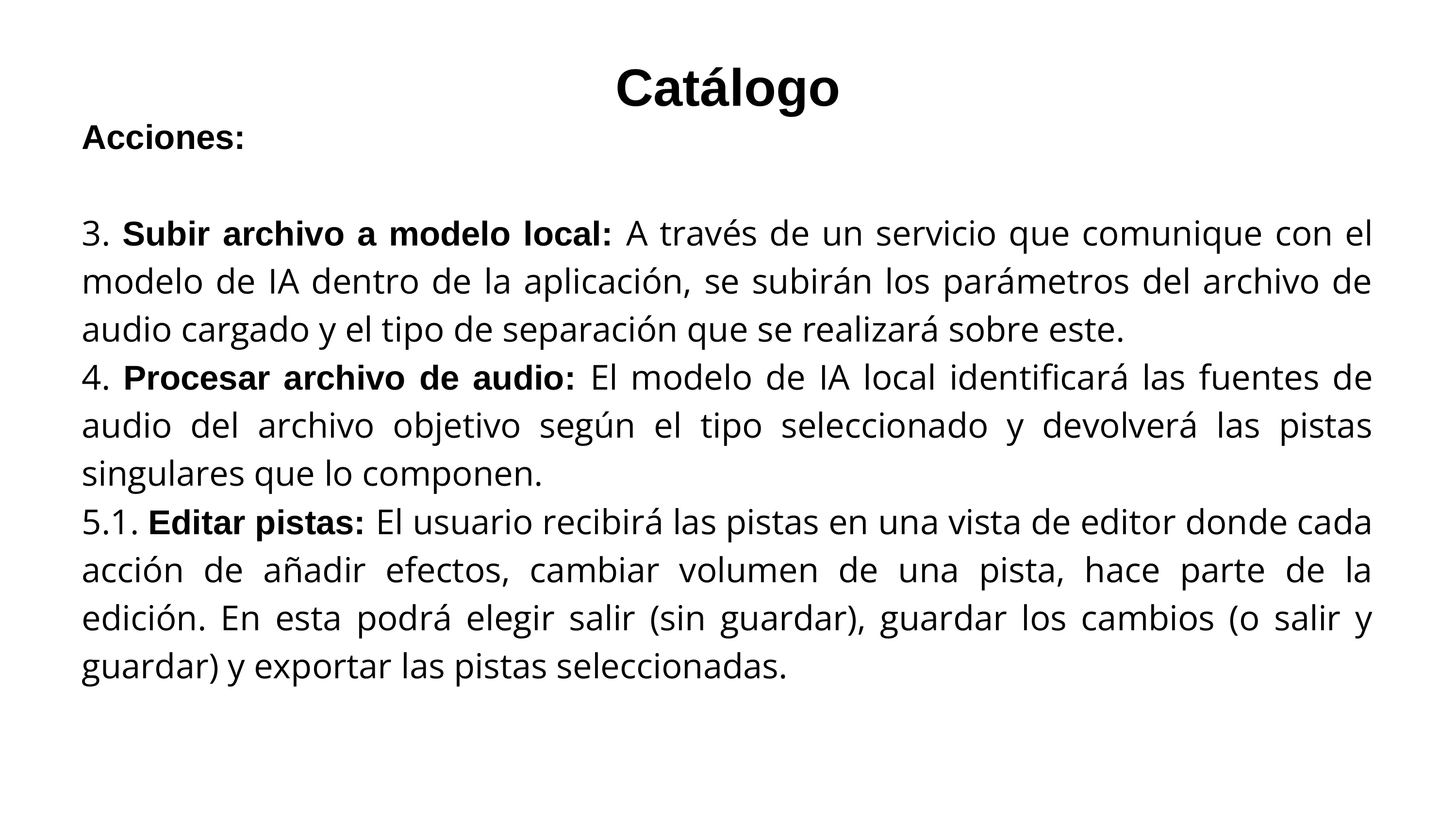

Catálogo
Acciones:

3. Subir archivo a modelo local: A través de un servicio que comunique con el modelo de IA dentro de la aplicación, se subirán los parámetros del archivo de audio cargado y el tipo de separación que se realizará sobre este.
4. Procesar archivo de audio: El modelo de IA local identificará las fuentes de audio del archivo objetivo según el tipo seleccionado y devolverá las pistas singulares que lo componen.
5.1. Editar pistas: El usuario recibirá las pistas en una vista de editor donde cada acción de añadir efectos, cambiar volumen de una pista, hace parte de la edición. En esta podrá elegir salir (sin guardar), guardar los cambios (o salir y guardar) y exportar las pistas seleccionadas.